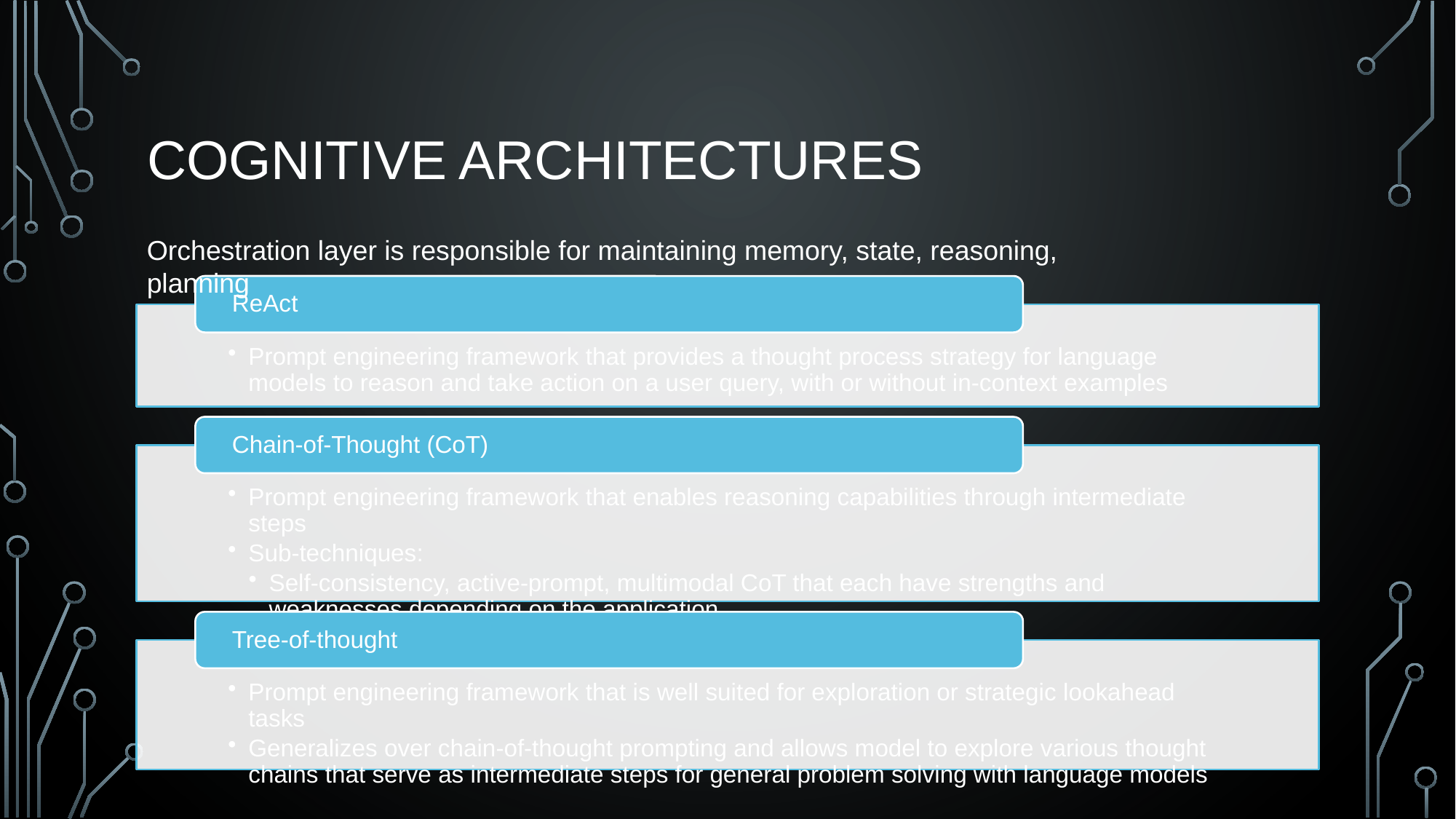

# Cognitive architectures
Orchestration layer is responsible for maintaining memory, state, reasoning, planning
Prompt engineering framework that provides a thought process strategy for language models to reason and take action on a user query, with or without in-context examples
ReAct
Prompt engineering framework that enables reasoning capabilities through intermediate steps
Sub-techniques:
Self-consistency, active-prompt, multimodal CoT that each have strengths and weaknesses depending on the application
Chain-of-Thought (CoT)
Prompt engineering framework that is well suited for exploration or strategic lookahead tasks
Generalizes over chain-of-thought prompting and allows model to explore various thought chains that serve as intermediate steps for general problem solving with language models
Tree-of-thought